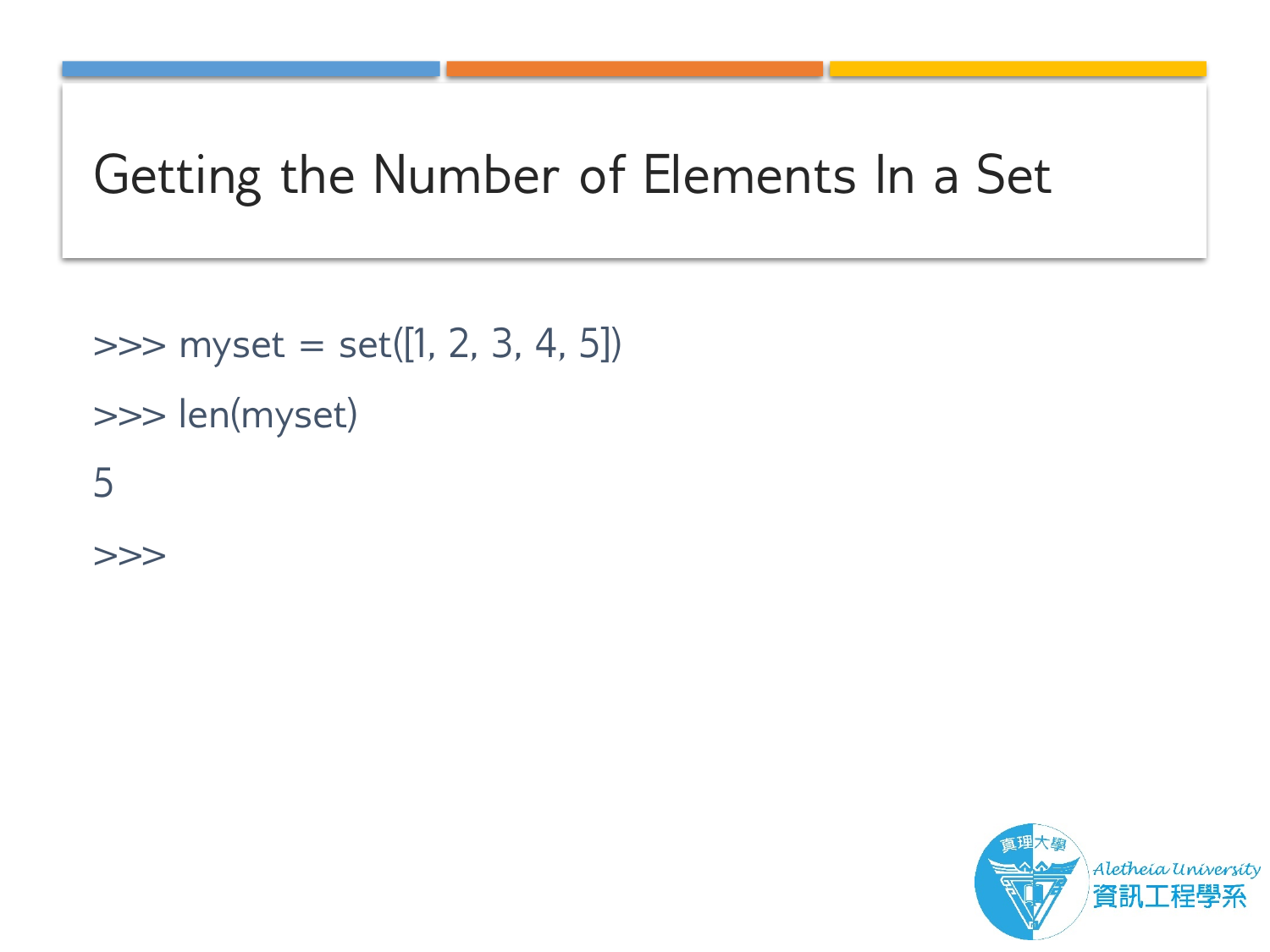

# Getting the Number of Elements In a Set
>>> myset = set([1, 2, 3, 4, 5])
>>> len(myset)
5
>>>